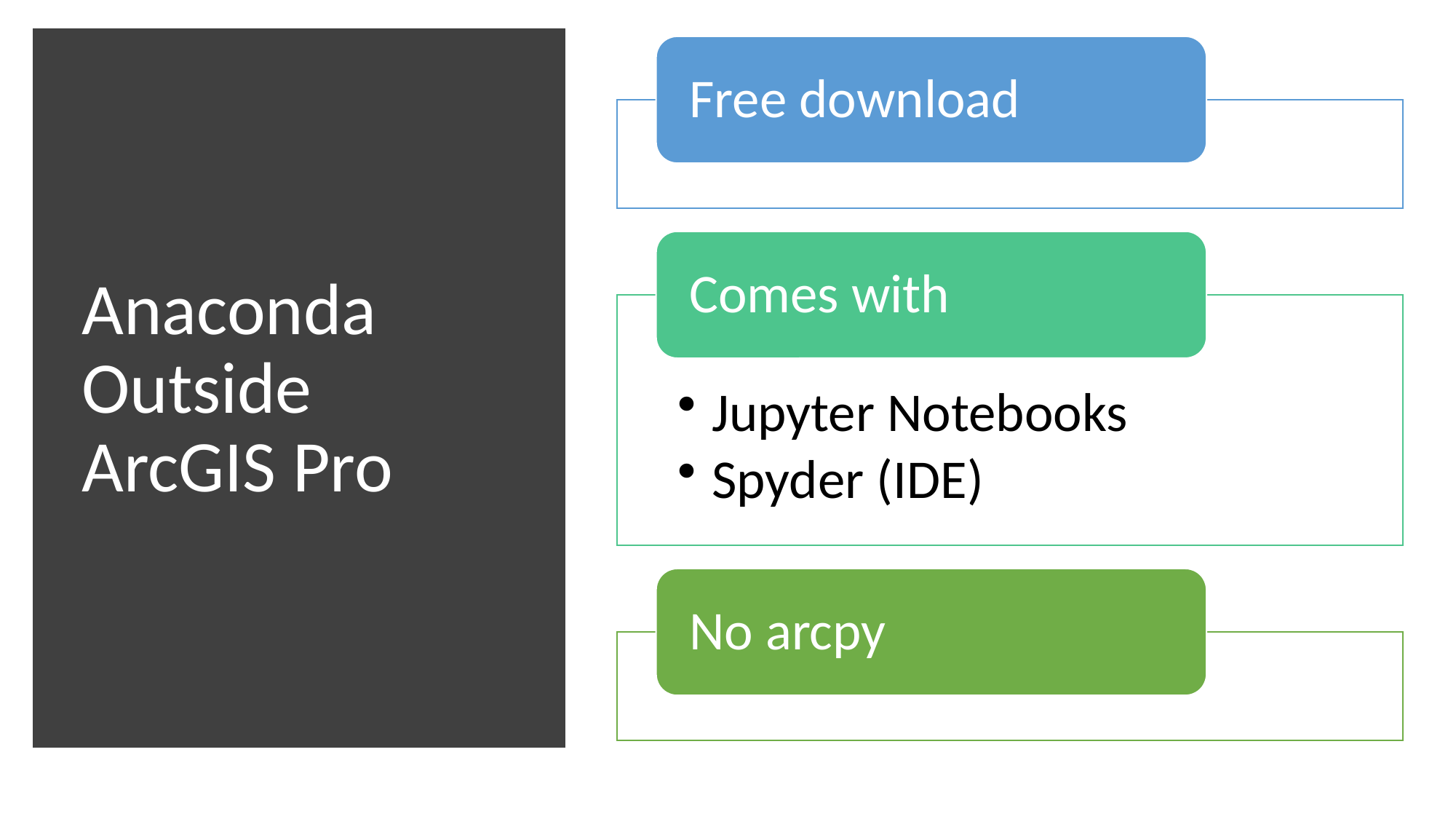

Free download
Jupyter Notebooks
Spyder (IDE)
Comes with
No arcpy
# Anaconda Outside ArcGIS Pro